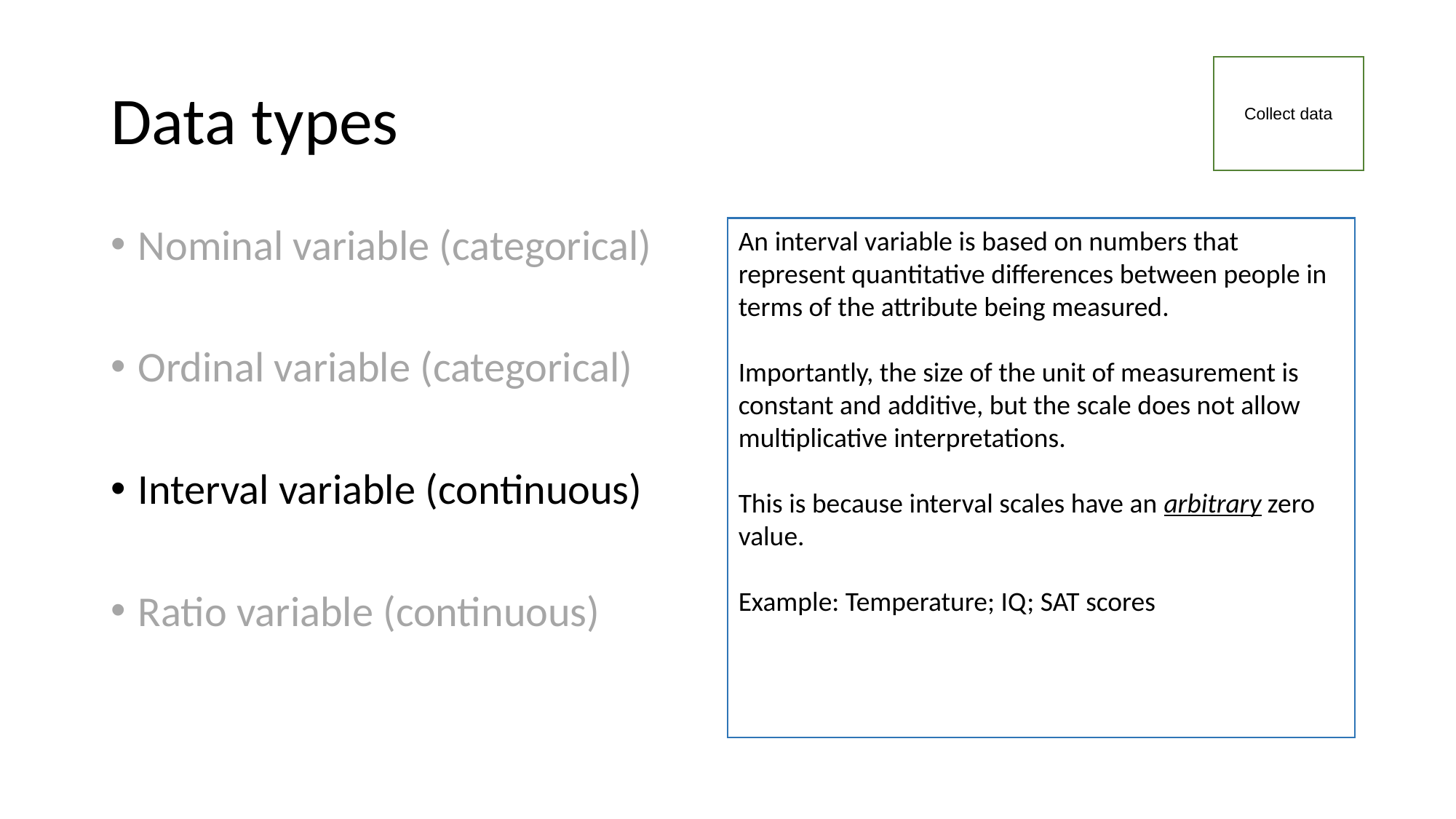

# Data types
Collect data
Nominal variable (categorical)

Ordinal variable (categorical)

Interval variable (continuous)

Ratio variable (continuous)

An interval variable is based on numbers that represent quantitative differences between people in terms of the attribute being measured.

Importantly, the size of the unit of measurement is constant and additive, but the scale does not allow multiplicative interpretations.

This is because interval scales have an arbitrary zero value.

Example: Temperature; IQ; SAT scores